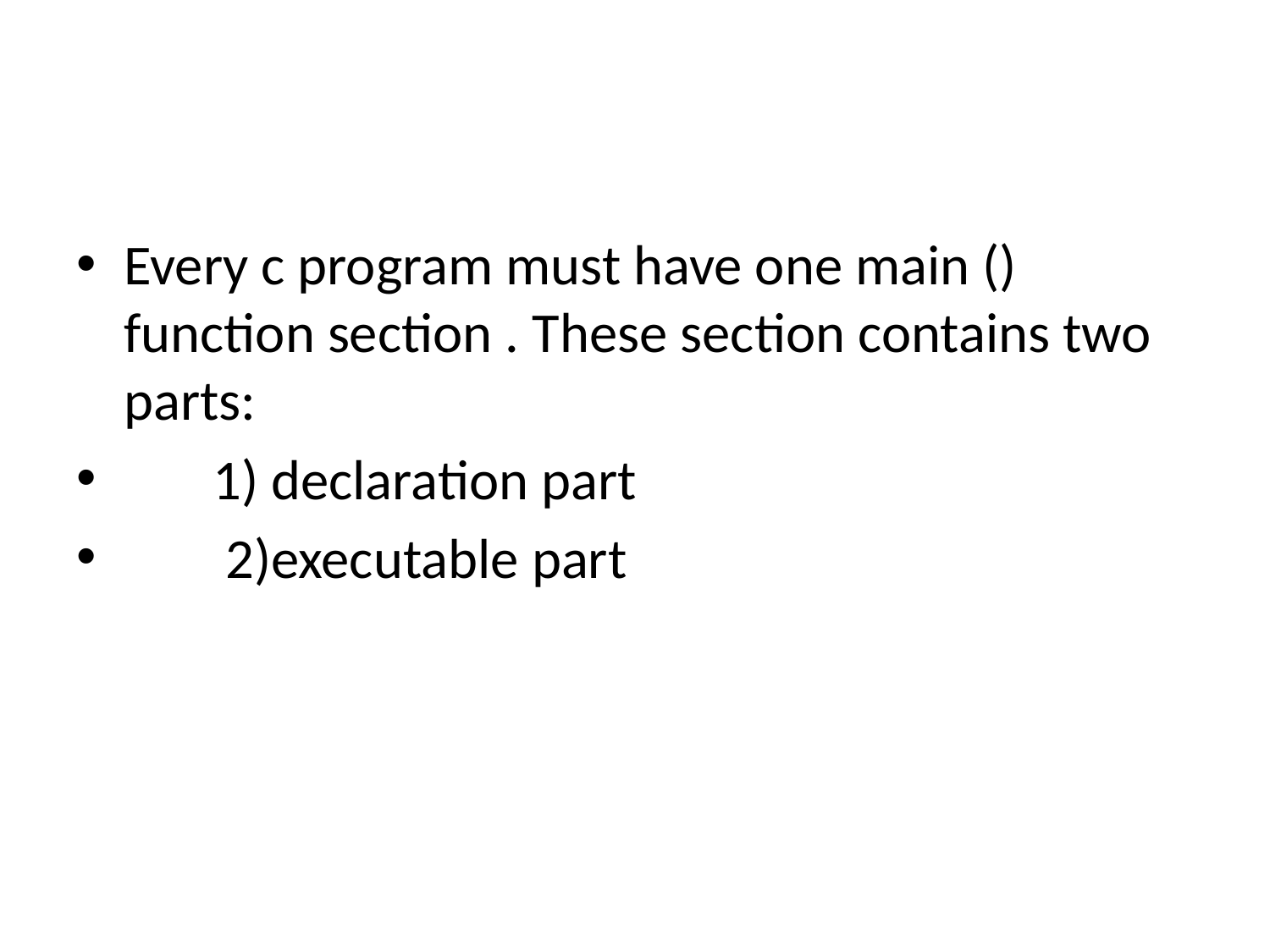

#
Every c program must have one main () function section . These section contains two parts:
       1) declaration part
        2)executable part